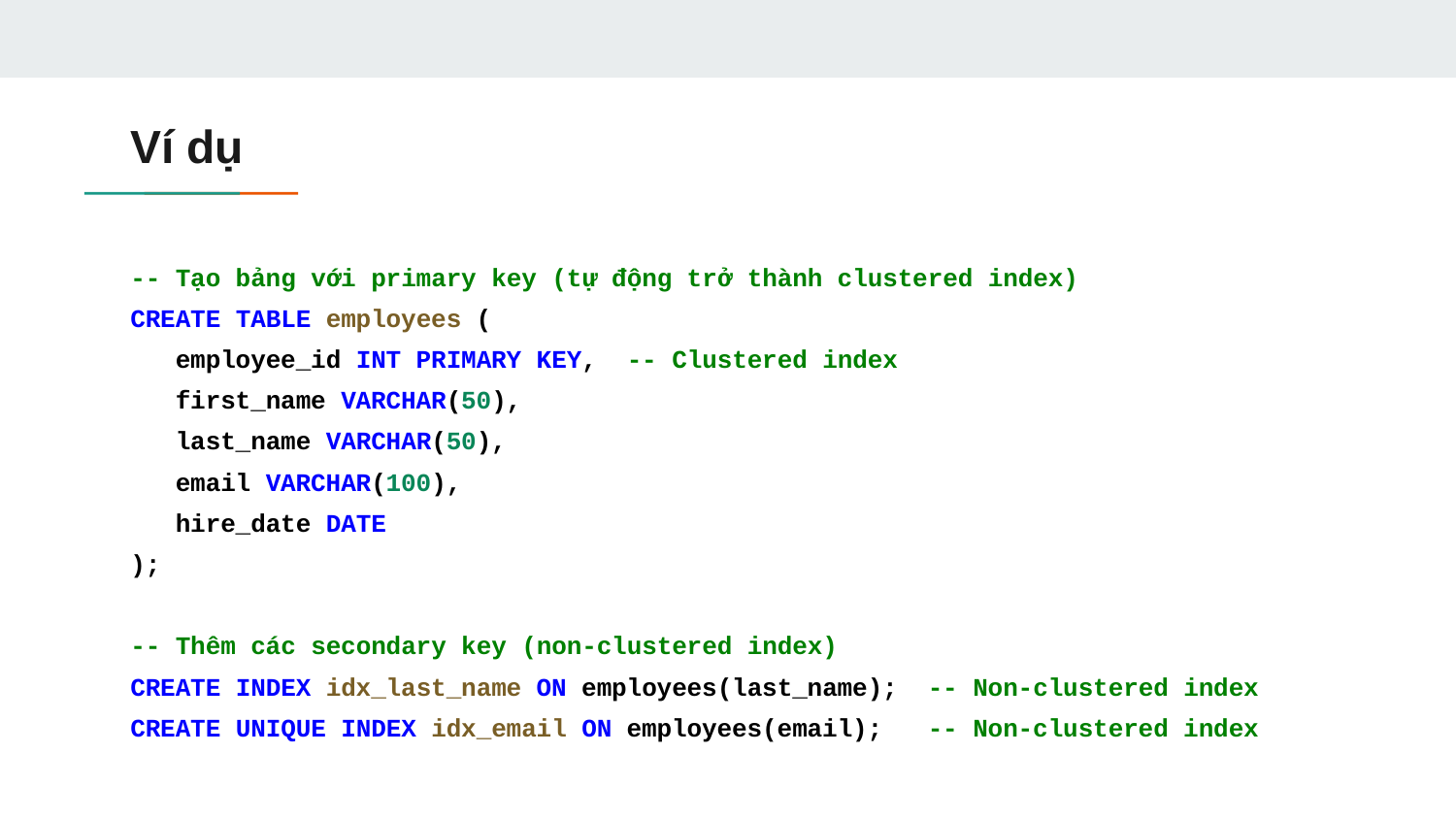

# Ví dụ
-- Tạo bảng với primary key (tự động trở thành clustered index)
CREATE TABLE employees (
   employee_id INT PRIMARY KEY,  -- Clustered index
   first_name VARCHAR(50),
   last_name VARCHAR(50),
   email VARCHAR(100),
   hire_date DATE
);

-- Thêm các secondary key (non-clustered index)
CREATE INDEX idx_last_name ON employees(last_name);  -- Non-clustered index
CREATE UNIQUE INDEX idx_email ON employees(email);   -- Non-clustered index